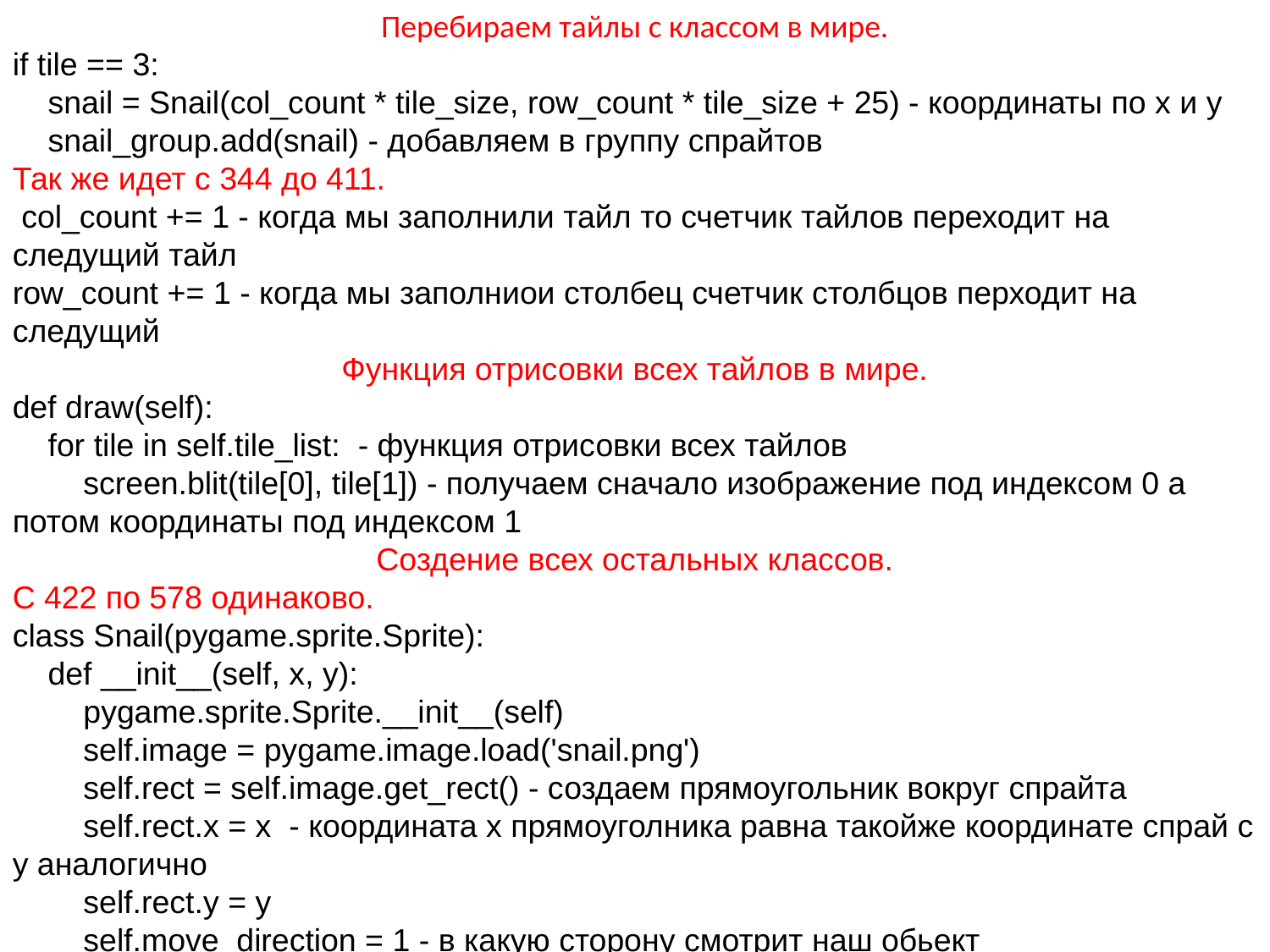

Перебираем тайлы с классом в мире.
if tile == 3:
    snail = Snail(col_count * tile_size, row_count * tile_size + 25) - координаты по x и y
    snail_group.add(snail) - добавляем в группу спрайтов
Так же идет с 344 до 411.
 col_count += 1 - когда мы заполнили тайл то счетчик тайлов переходит на следущий тайл
row_count += 1 - когда мы заполниои столбец счетчик столбцов перходит на следущий
Функция отрисовки всех тайлов в мире.
def draw(self):
    for tile in self.tile_list:  - функция отрисовки всех тайлов
        screen.blit(tile[0], tile[1]) - получаем сначало изображение под индексом 0 а потом координаты под индексом 1
Создение всех остальных классов.
С 422 по 578 одинаково.
class Snail(pygame.sprite.Sprite):
    def __init__(self, x, y):
        pygame.sprite.Sprite.__init__(self)
        self.image = pygame.image.load('snail.png')
        self.rect = self.image.get_rect() - создаем прямоугольник вокруг спрайта
        self.rect.x = x  - координата x прямоуголника равна такойже координате спрай с y аналогично
        self.rect.y = y
        self.move_direction = 1 - в какую сторону смотрит наш обьект